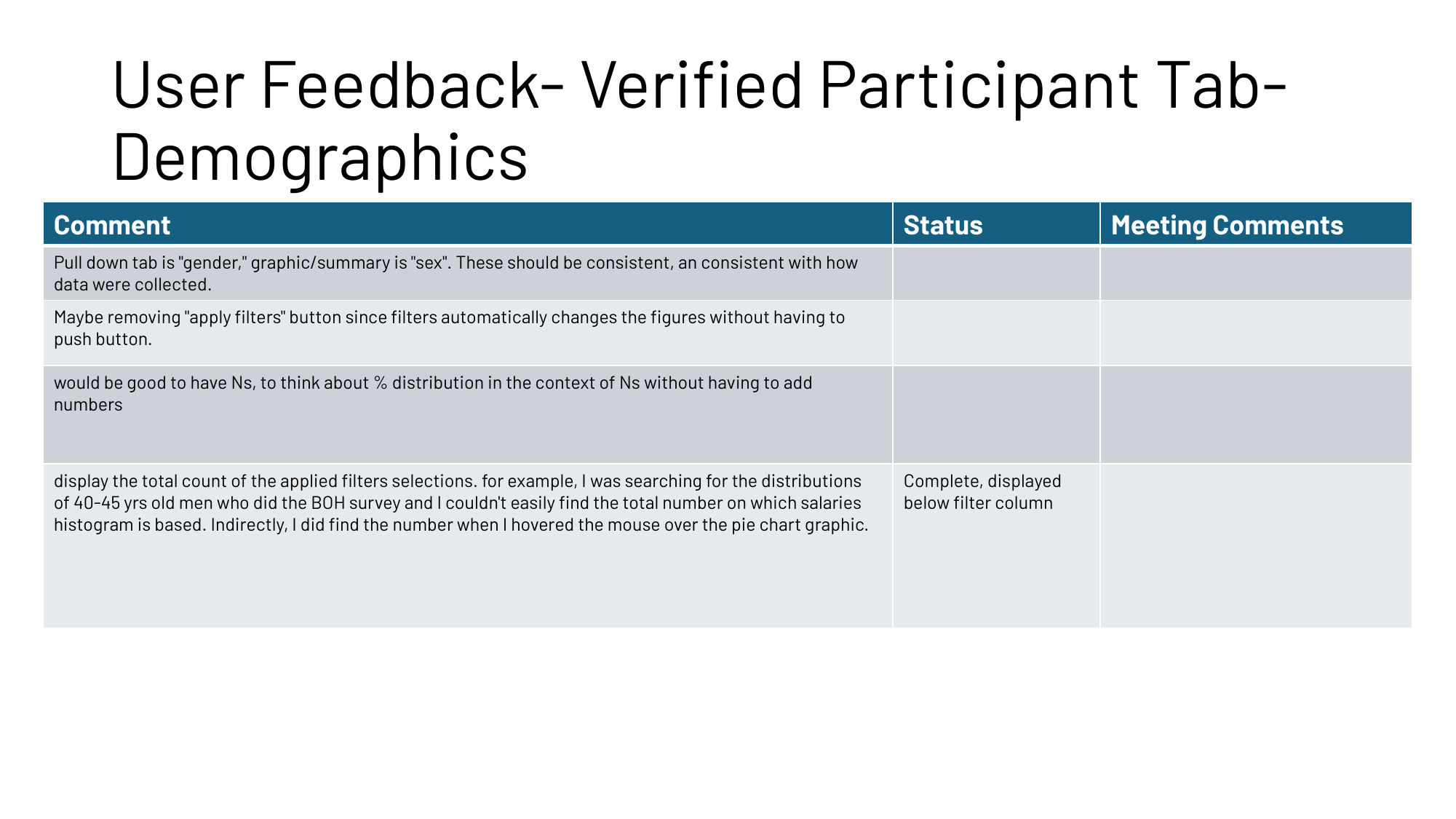

# User Feedback- Verified Participant Tab- Demographics
| Comment | Status | Meeting Comments |
| --- | --- | --- |
| Pull down tab is "gender," graphic/summary is "sex". These should be consistent, an consistent with how data were collected. |  |  |
| Maybe removing "apply filters" button since filters automatically changes the figures without having to push button. |  |  |
| would be good to have Ns, to think about % distribution in the context of Ns without having to add numbers |  |  |
| display the total count of the applied filters selections. for example, I was searching for the distributions of 40-45 yrs old men who did the BOH survey and I couldn't easily find the total number on which salaries histogram is based. Indirectly, I did find the number when I hovered the mouse over the pie chart graphic. | Complete, displayed below filter column |  |